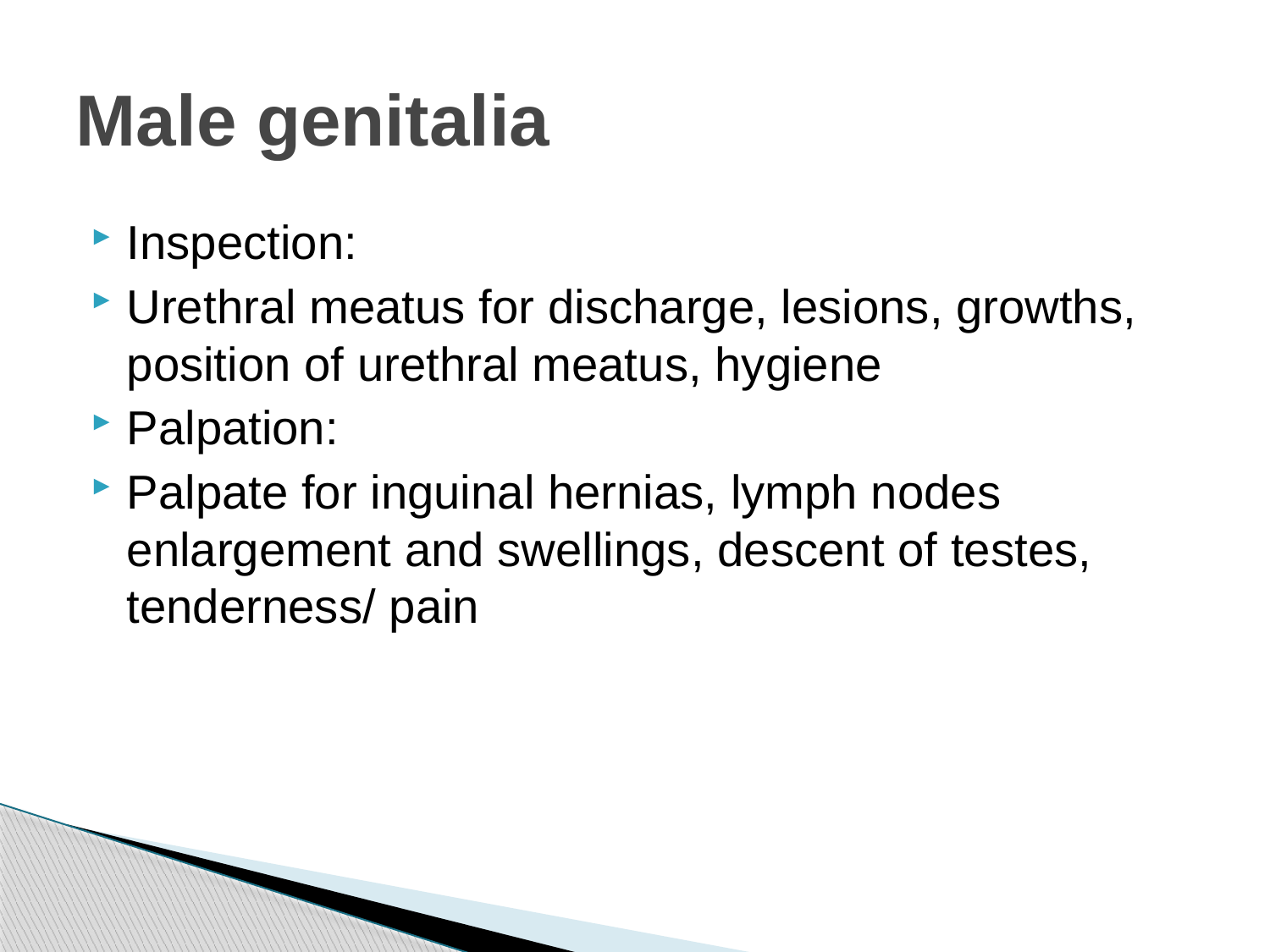

# Male genitalia
Inspection:
Urethral meatus for discharge, lesions, growths, position of urethral meatus, hygiene
Palpation:
Palpate for inguinal hernias, lymph nodes enlargement and swellings, descent of testes, tenderness/ pain